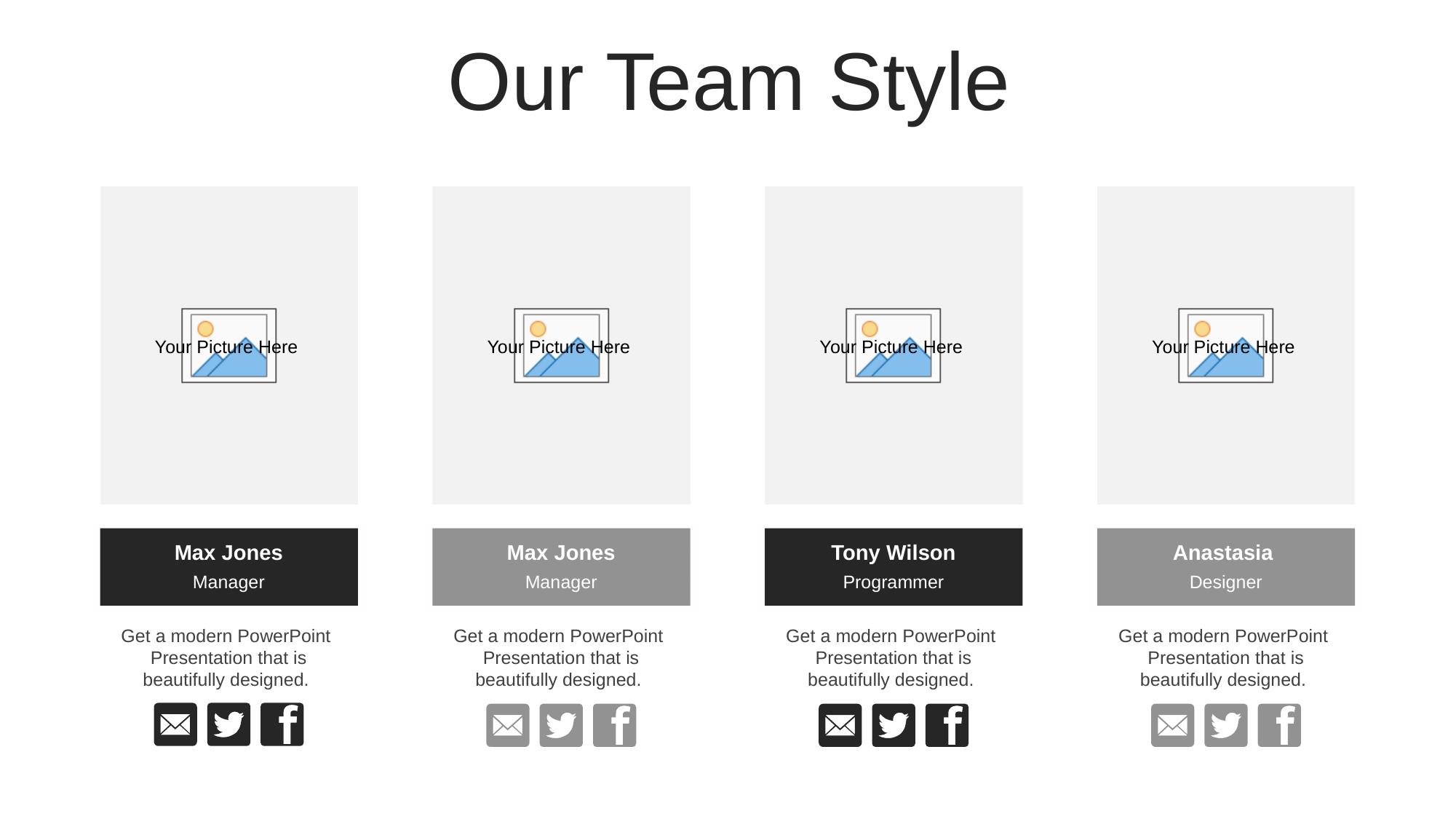

Our Team Style

Max Jones
Manager
Max Jones
Manager
Tony Wilson
Programmer
Anastasia
Designer
Get a modern PowerPoint  Presentation that is beautifully designed.
Get a modern PowerPoint  Presentation that is beautifully designed.
Get a modern PowerPoint  Presentation that is beautifully designed.
Get a modern PowerPoint  Presentation that is beautifully designed.